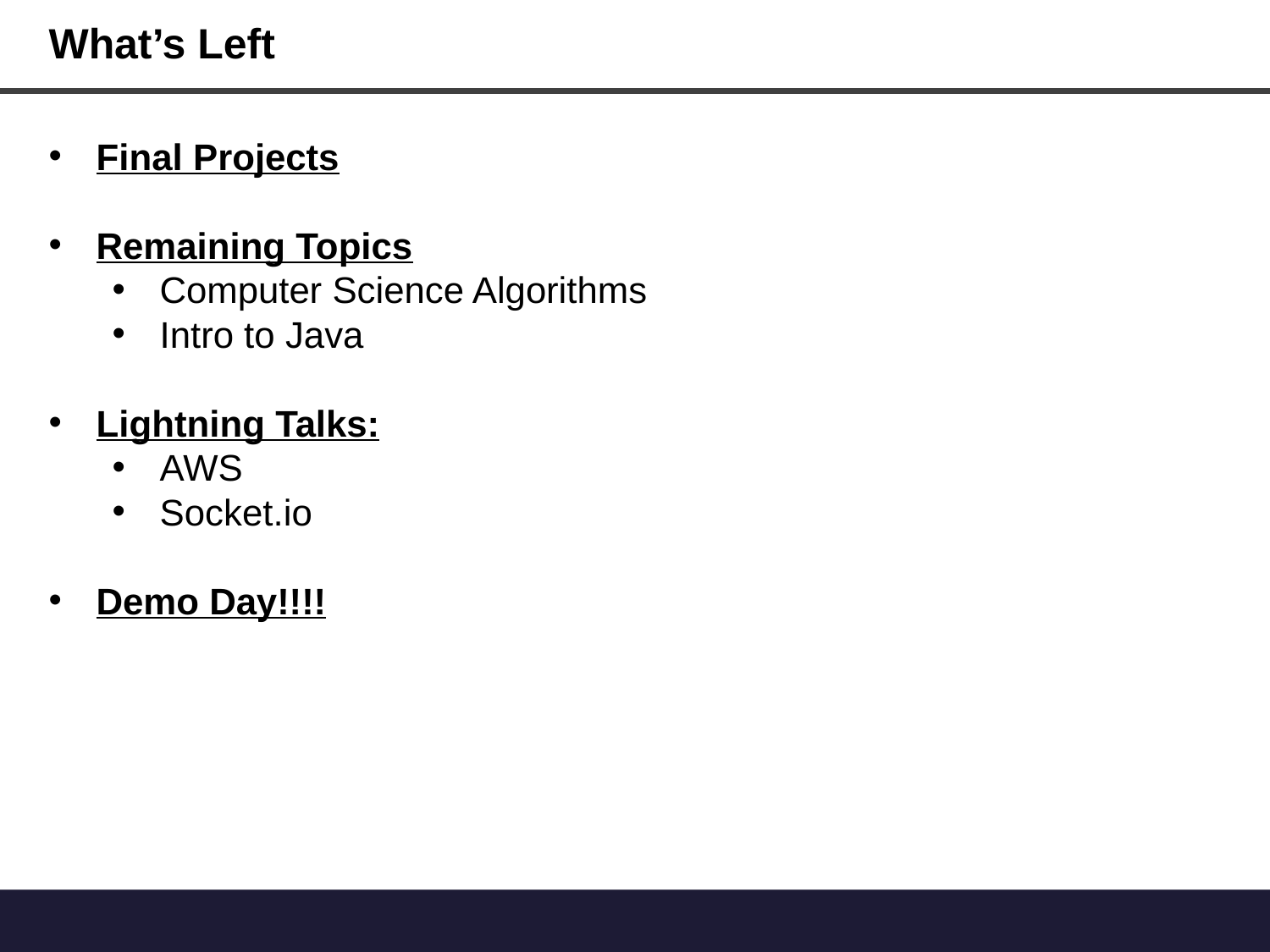

# What’s Left
Final Projects

Remaining Topics
Computer Science Algorithms
Intro to Java

Lightning Talks:
AWS
Socket.io

Demo Day!!!!